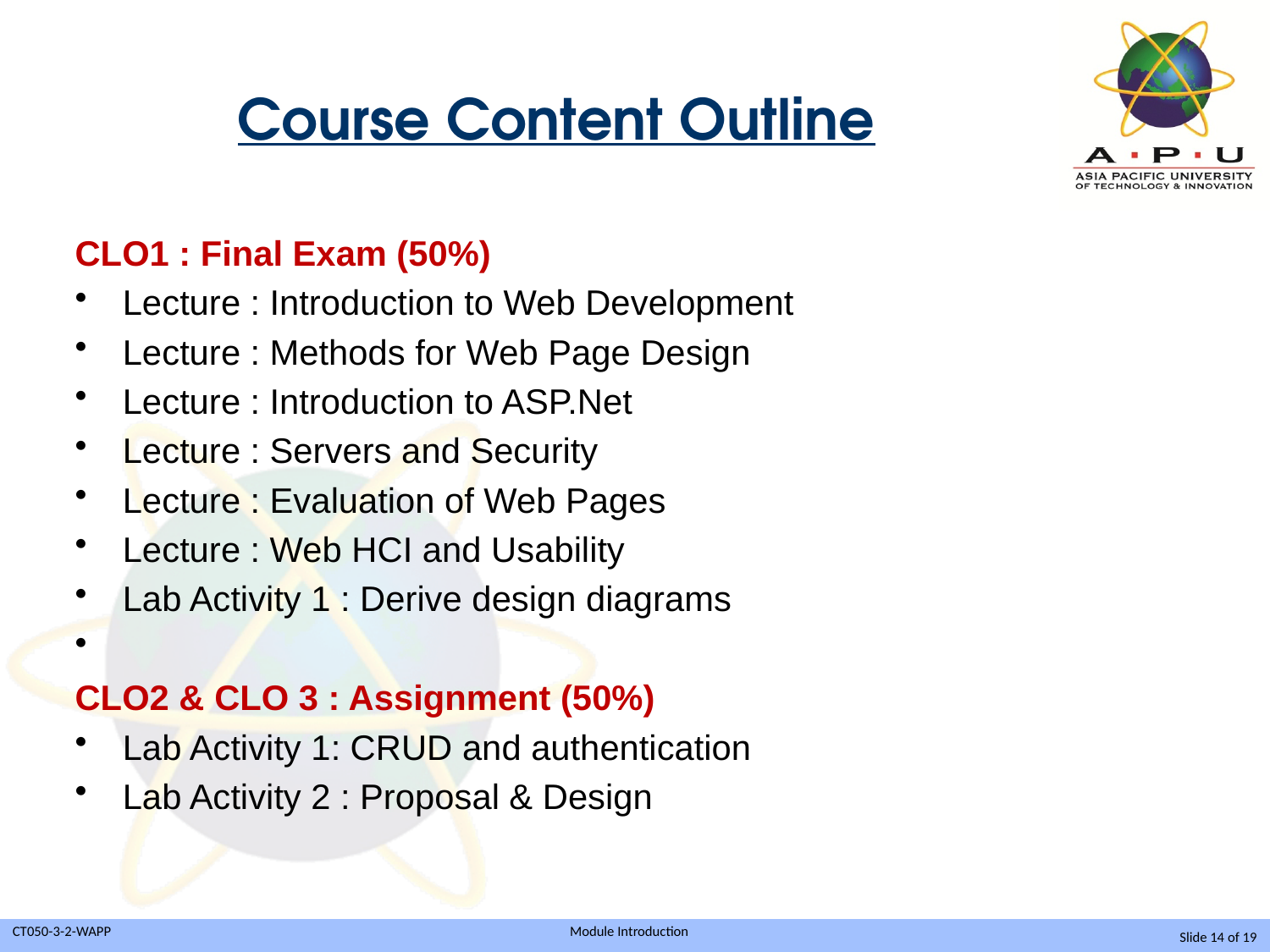

# Course Content Outline
CLO1 : Final Exam (50%)
Lecture : Introduction to Web Development
Lecture : Methods for Web Page Design
Lecture : Introduction to ASP.Net
Lecture : Servers and Security
Lecture : Evaluation of Web Pages
Lecture : Web HCI and Usability
Lab Activity 1 : Derive design diagrams

CLO2 & CLO 3 : Assignment (50%)
Lab Activity 1: CRUD and authentication
Lab Activity 2 : Proposal & Design